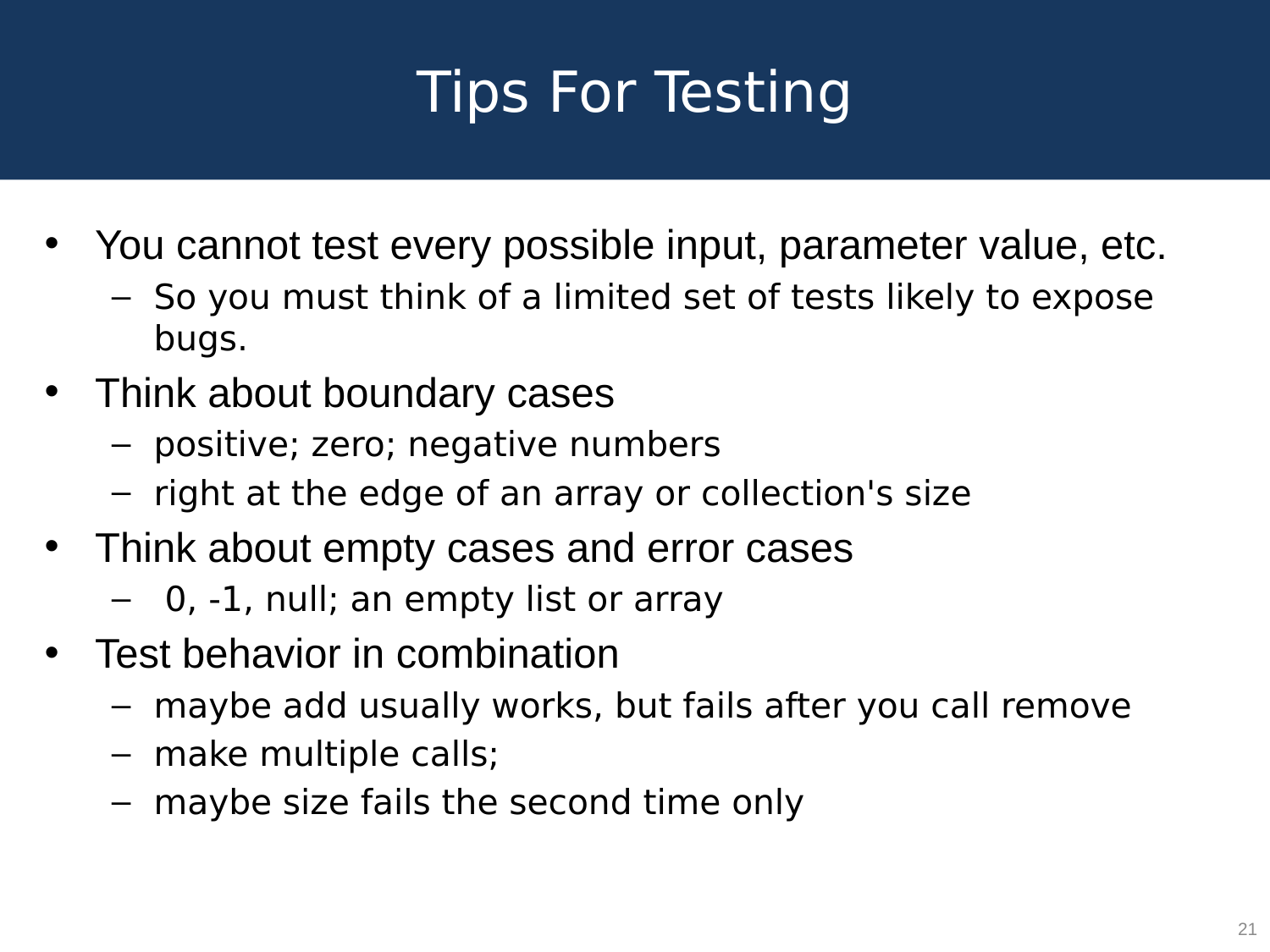

# Tips For Testing
You cannot test every possible input, parameter value, etc.
So you must think of a limited set of tests likely to expose bugs.
Think about boundary cases
positive; zero; negative numbers
right at the edge of an array or collection's size
Think about empty cases and error cases
 0, -1, null; an empty list or array
Test behavior in combination
maybe add usually works, but fails after you call remove
make multiple calls;
maybe size fails the second time only
21